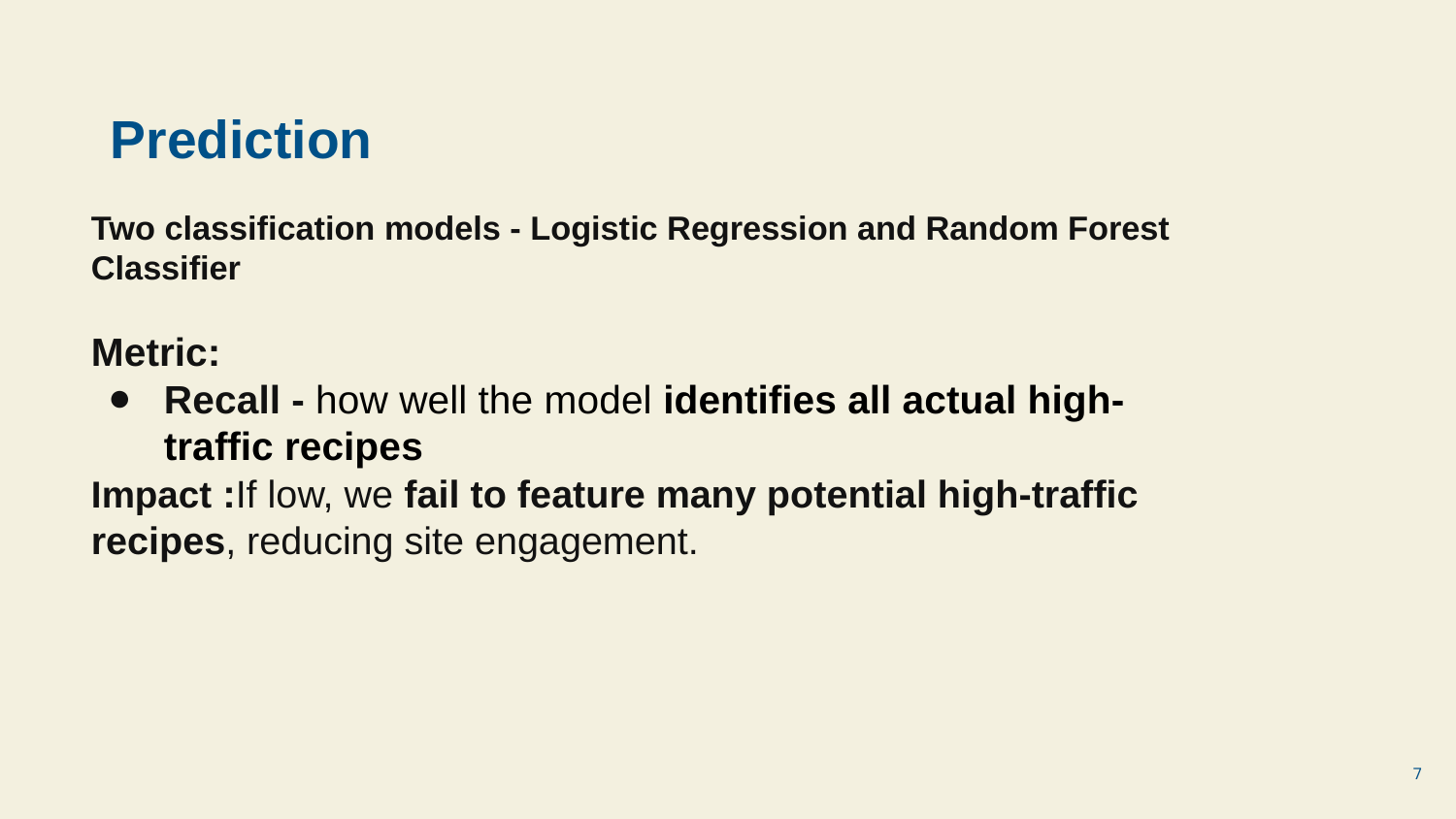

Prediction
Two classification models - Logistic Regression and Random Forest Classifier

Metric:
Recall - how well the model identifies all actual high-traffic recipes
Impact :If low, we fail to feature many potential high-traffic recipes, reducing site engagement.
7